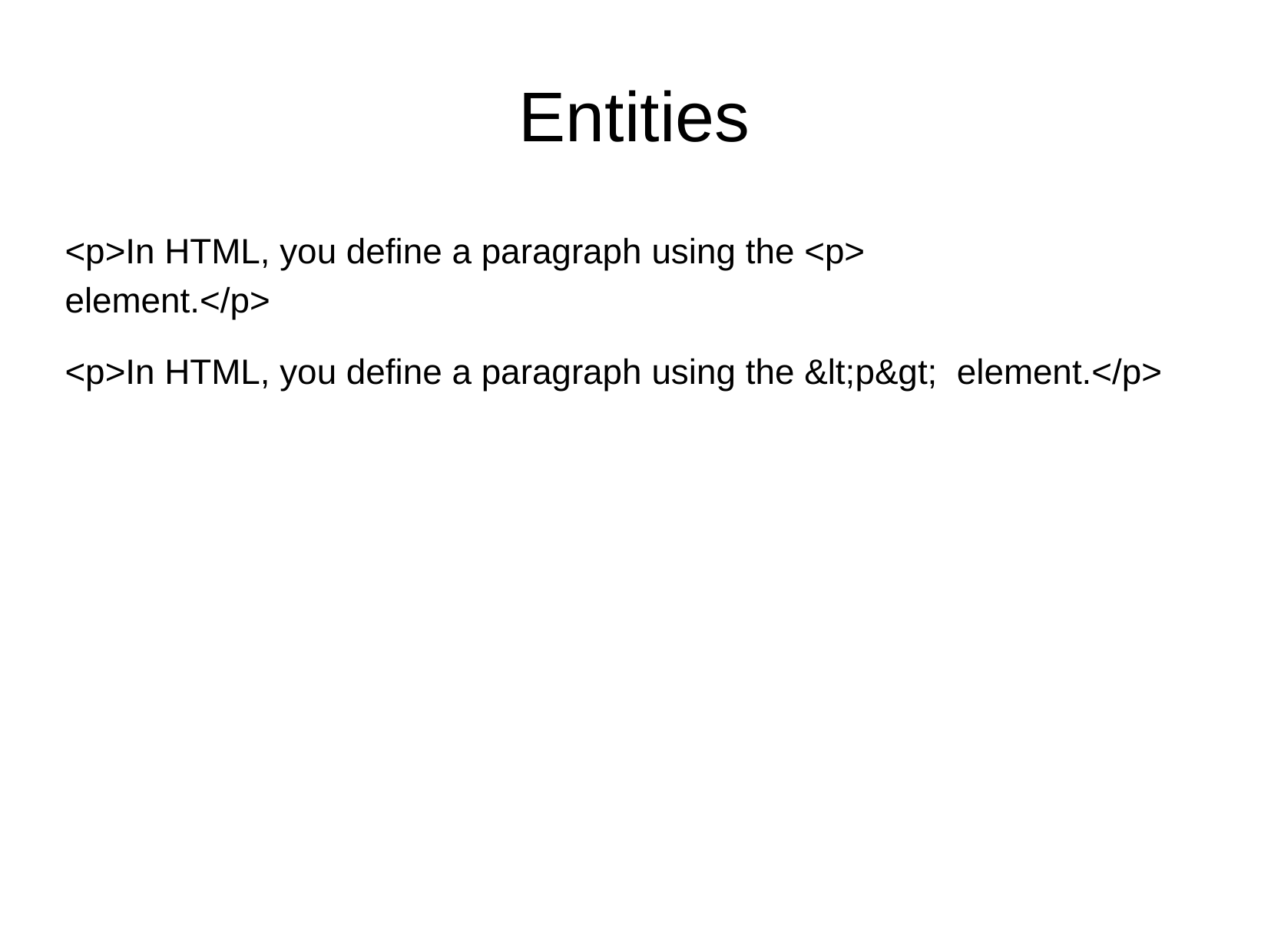

# Entities
<p>In HTML, you define a paragraph using the <p>  element.</p>
<p>In HTML, you define a paragraph using the &lt;p&gt;  element.</p>